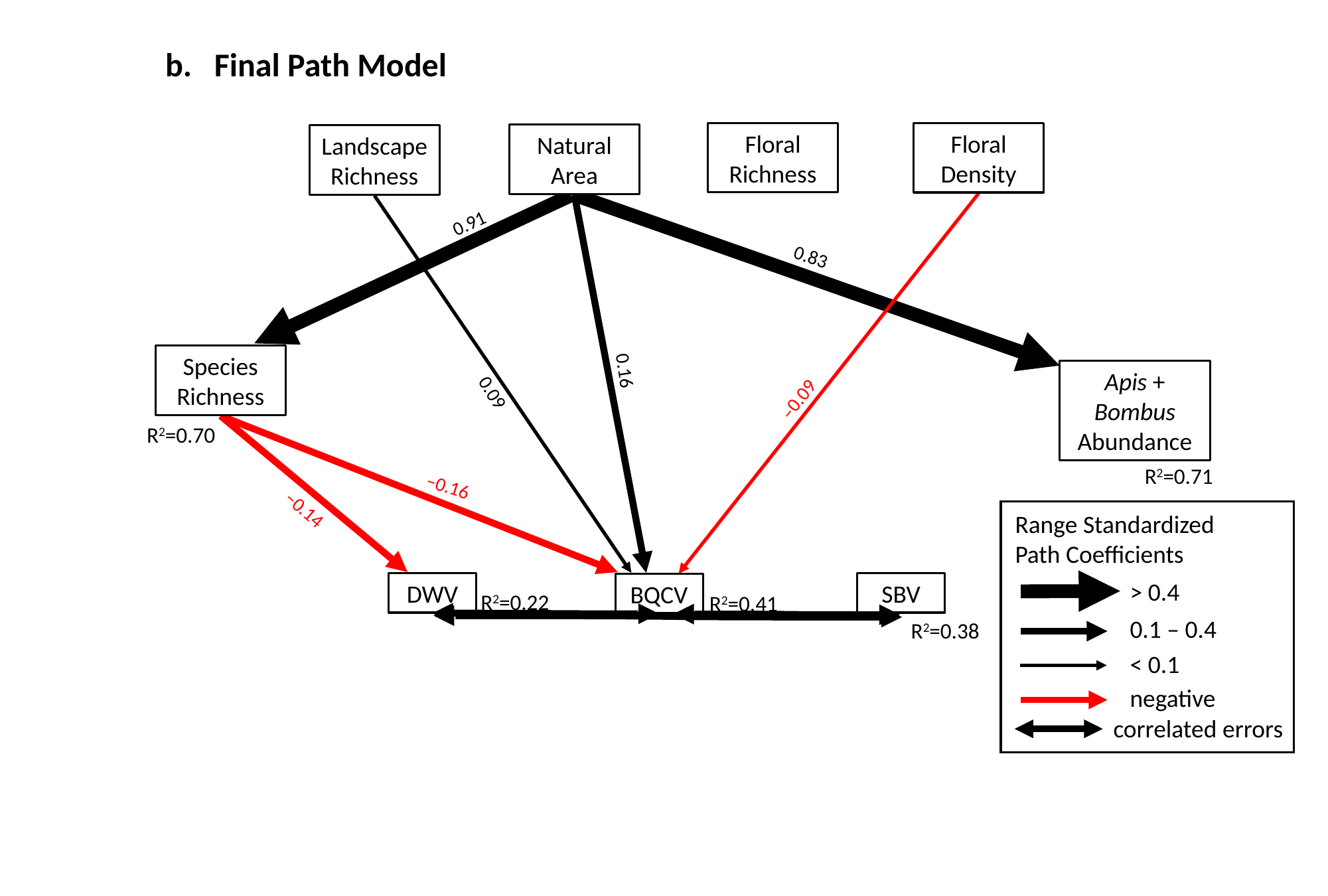

b.   Final Path Model
Floral Richness
Floral Density
Natural Area
Landscape Richness
Species Richness
Apis + Bombus Abundance
DWV
SBV
BQCV
R2=0.70
R2=0.71
R2=0.22
R2=0.41
R2=0.38
0.91
0.83
0.16
0.09
–0.09
–0.16
–0.14

Range Standardized Path Coefficients
> 0.4
0.1 – 0.4
< 0.1
negative
correlated errors